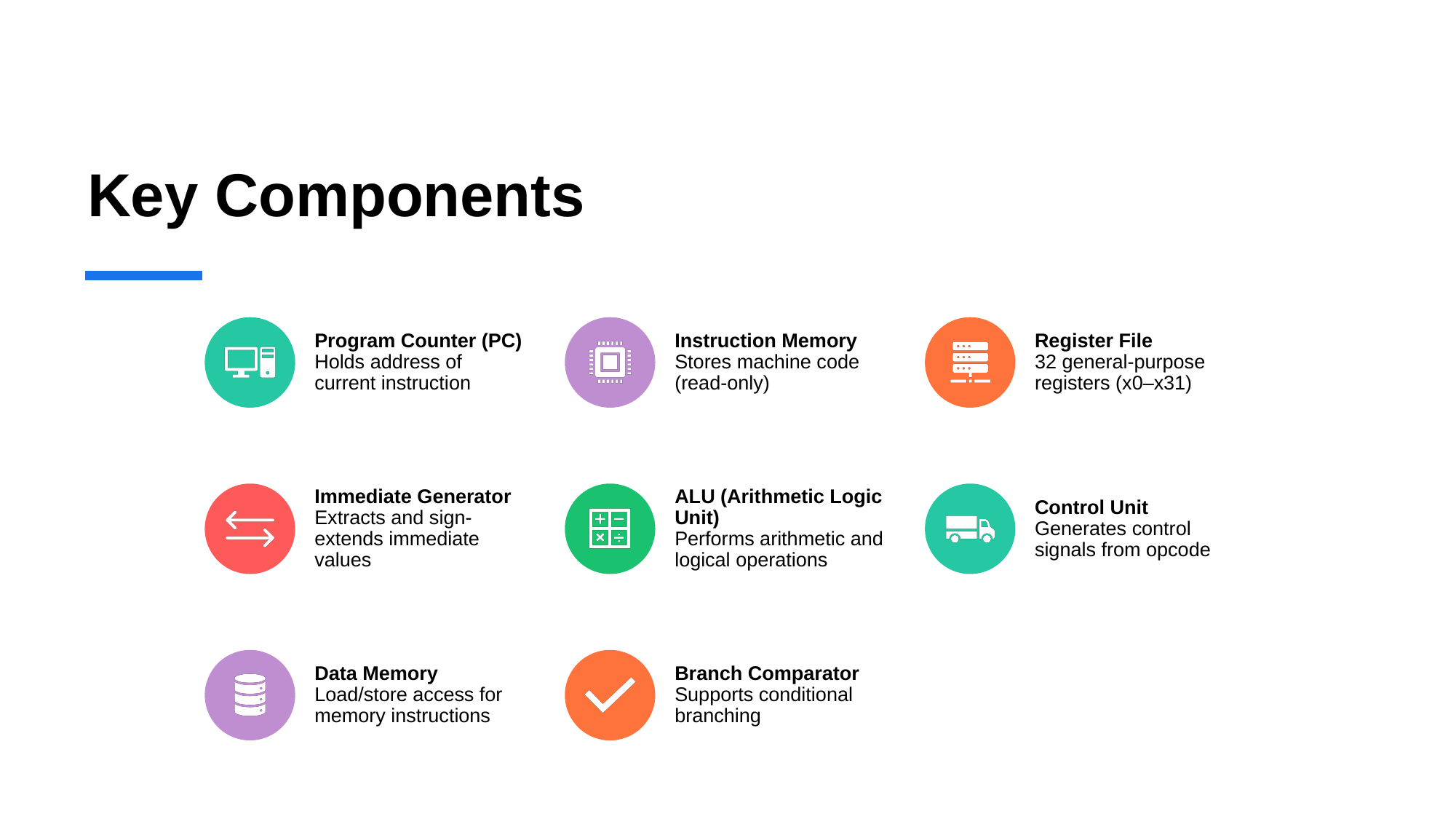

# Key Components
Program Counter (PC)
Holds address of current instruction
Instruction Memory
Stores machine code (read-only)
Register File
32 general-purpose registers (x0–x31)
Immediate Generator
Extracts and sign-extends immediate values
ALU (Arithmetic Logic Unit)
Performs arithmetic and logical operations
Control Unit
Generates control signals from opcode
Data Memory
Load/store access for memory instructions
Branch Comparator
Supports conditional branching